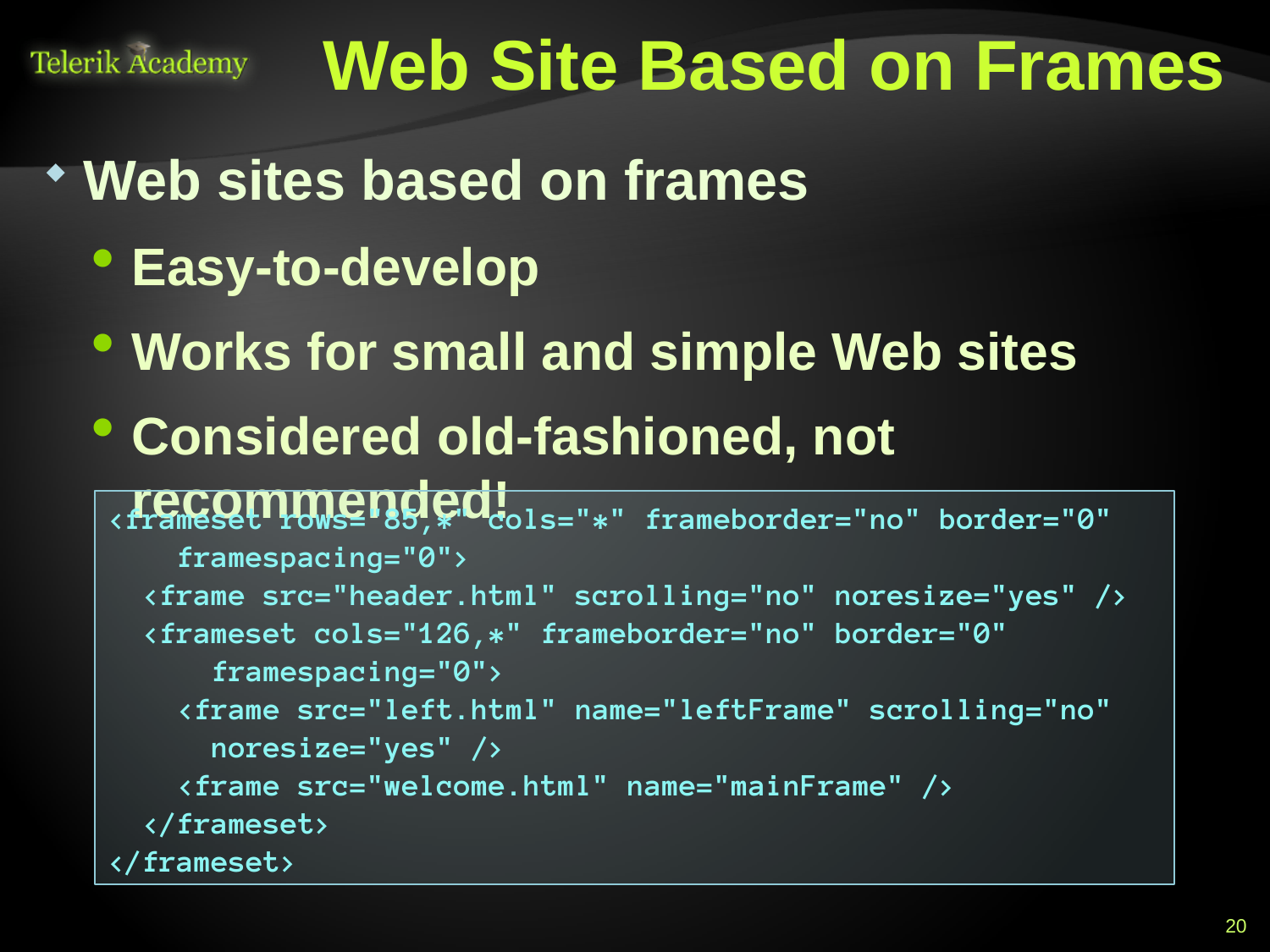

# Web Site Based on Frames
Web sites based on frames
Easy-to-develop
Works for small and simple Web sites
Considered old-fashioned, not recommended!
<frameset rows="85,*" cols="*" frameborder="no" border="0"
    framespacing="0">
  <frame src="header.html" scrolling="no" noresize="yes" />
  <frameset cols="126,*" frameborder="no" border="0"
      framespacing="0">
    <frame src="left.html" name="leftFrame" scrolling="no"
      noresize="yes" />
    <frame src="welcome.html" name="mainFrame" />
  </frameset>
</frameset>
20